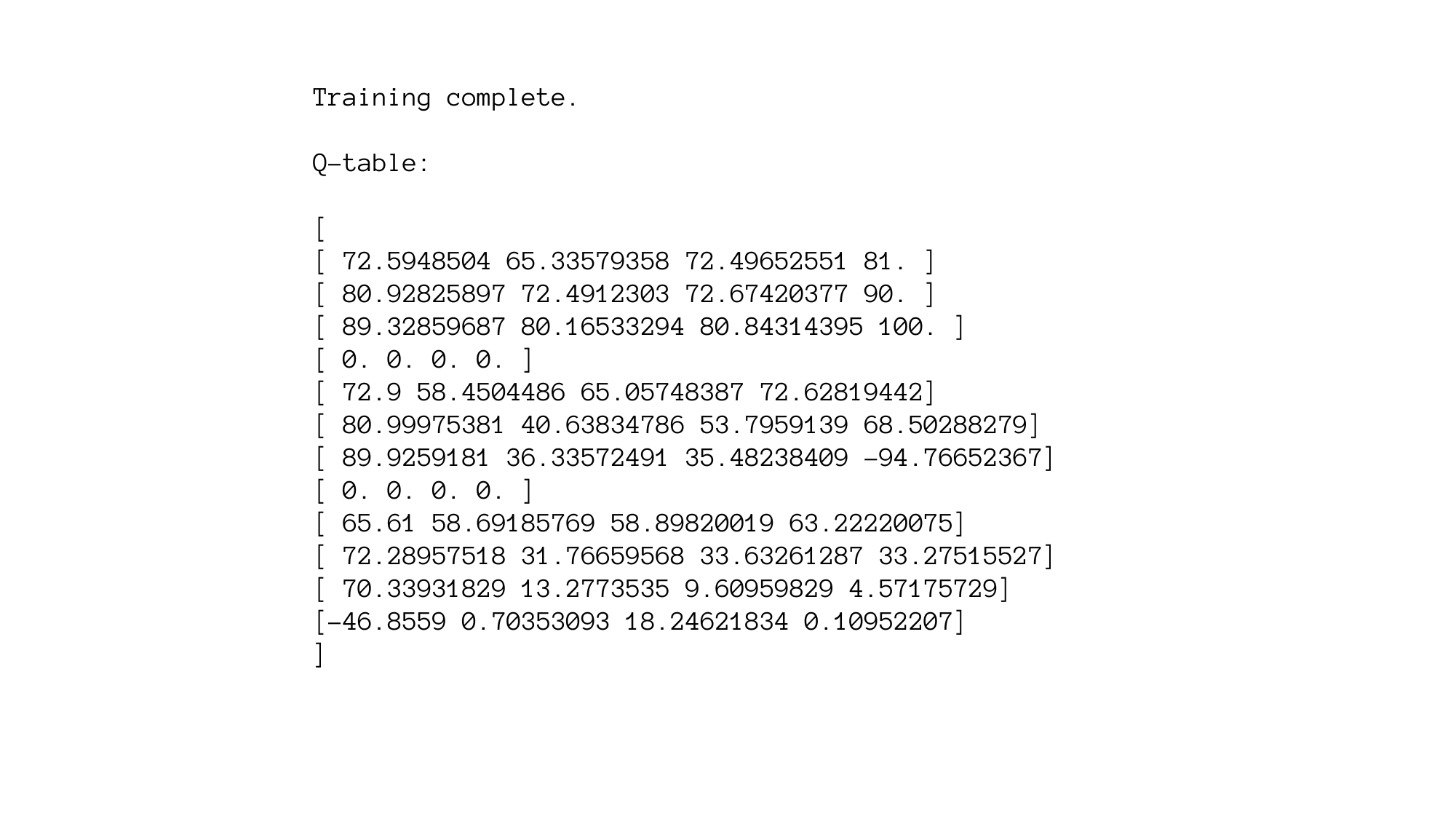

Training complete.

Q-table:

[
[ 72.5948504 65.33579358 72.49652551 81. ]
[ 80.92825897 72.4912303 72.67420377 90. ]
[ 89.32859687 80.16533294 80.84314395 100. ]
[ 0. 0. 0. 0. ]
[ 72.9 58.4504486 65.05748387 72.62819442]
[ 80.99975381 40.63834786 53.7959139 68.50288279]
[ 89.9259181 36.33572491 35.48238409 -94.76652367]
[ 0. 0. 0. 0. ]
[ 65.61 58.69185769 58.89820019 63.22220075]
[ 72.28957518 31.76659568 33.63261287 33.27515527]
[ 70.33931829 13.2773535 9.60959829 4.57175729]
[-46.8559 0.70353093 18.24621834 0.10952207]
]